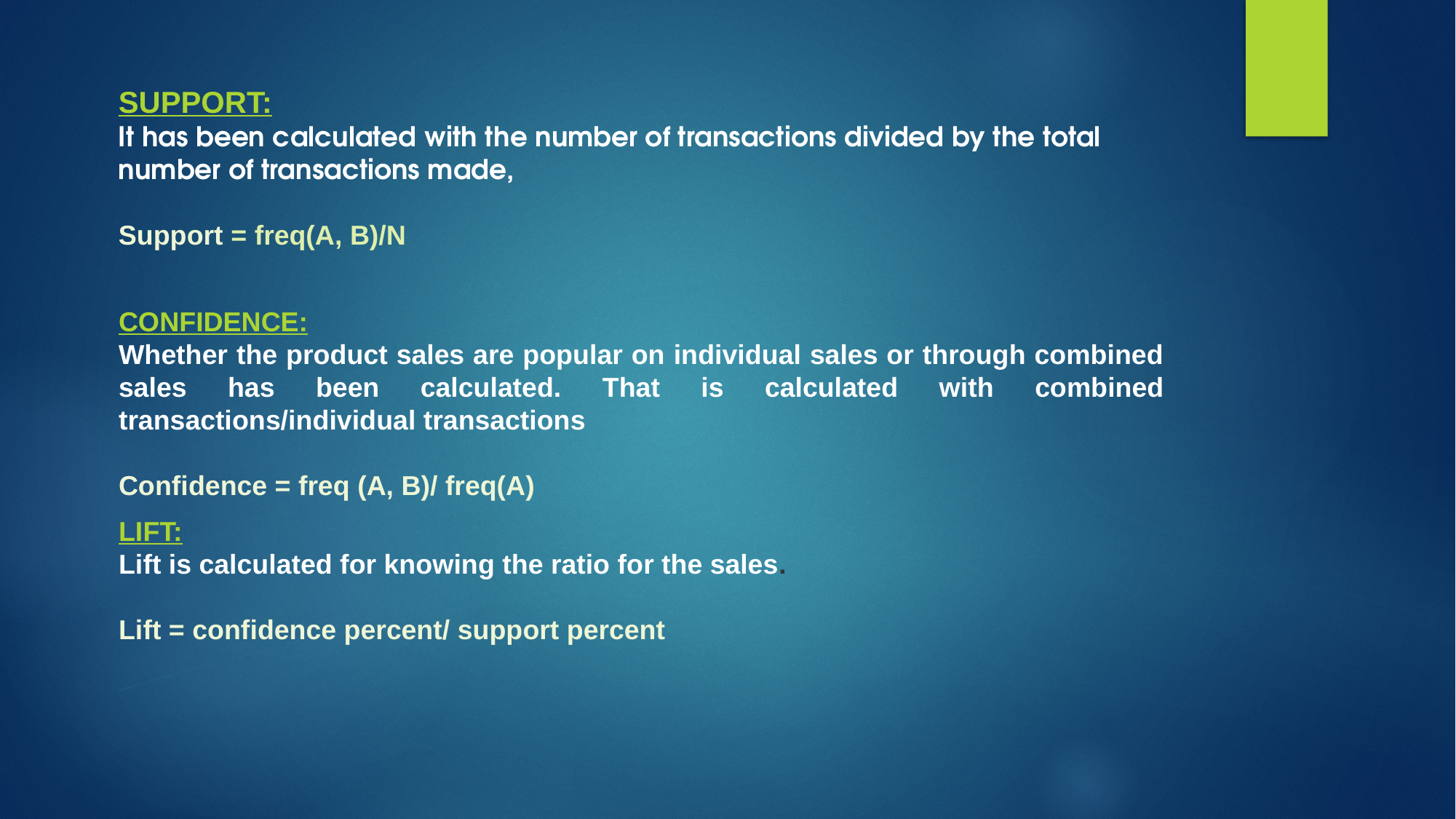

SUPPORT:
It has been calculated with the number of transactions divided by the total number of transactions made,

Support = freq(A, B)/N

CONFIDENCE:
Whether the product sales are popular on individual sales or through combined sales has been calculated. That is calculated with combined transactions/individual transactions

Confidence = freq (A, B)/ freq(A)

LIFT:
Lift is calculated for knowing the ratio for the sales.

Lift = confidence percent/ support percent